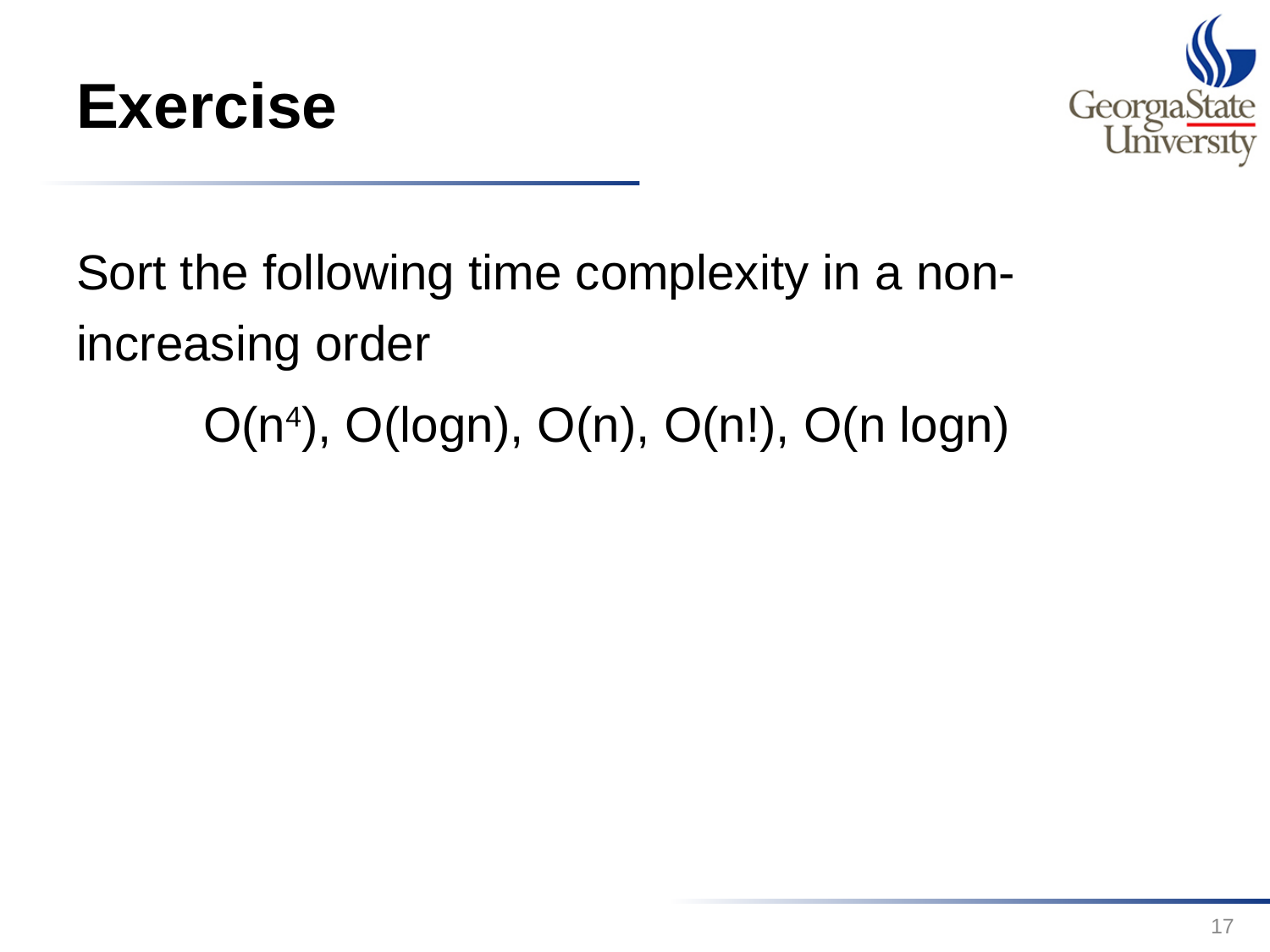

# Exercise
Sort the following time complexity in a non-increasing order
 	O(n4), O(logn), O(n), O(n!), O(n logn)
17